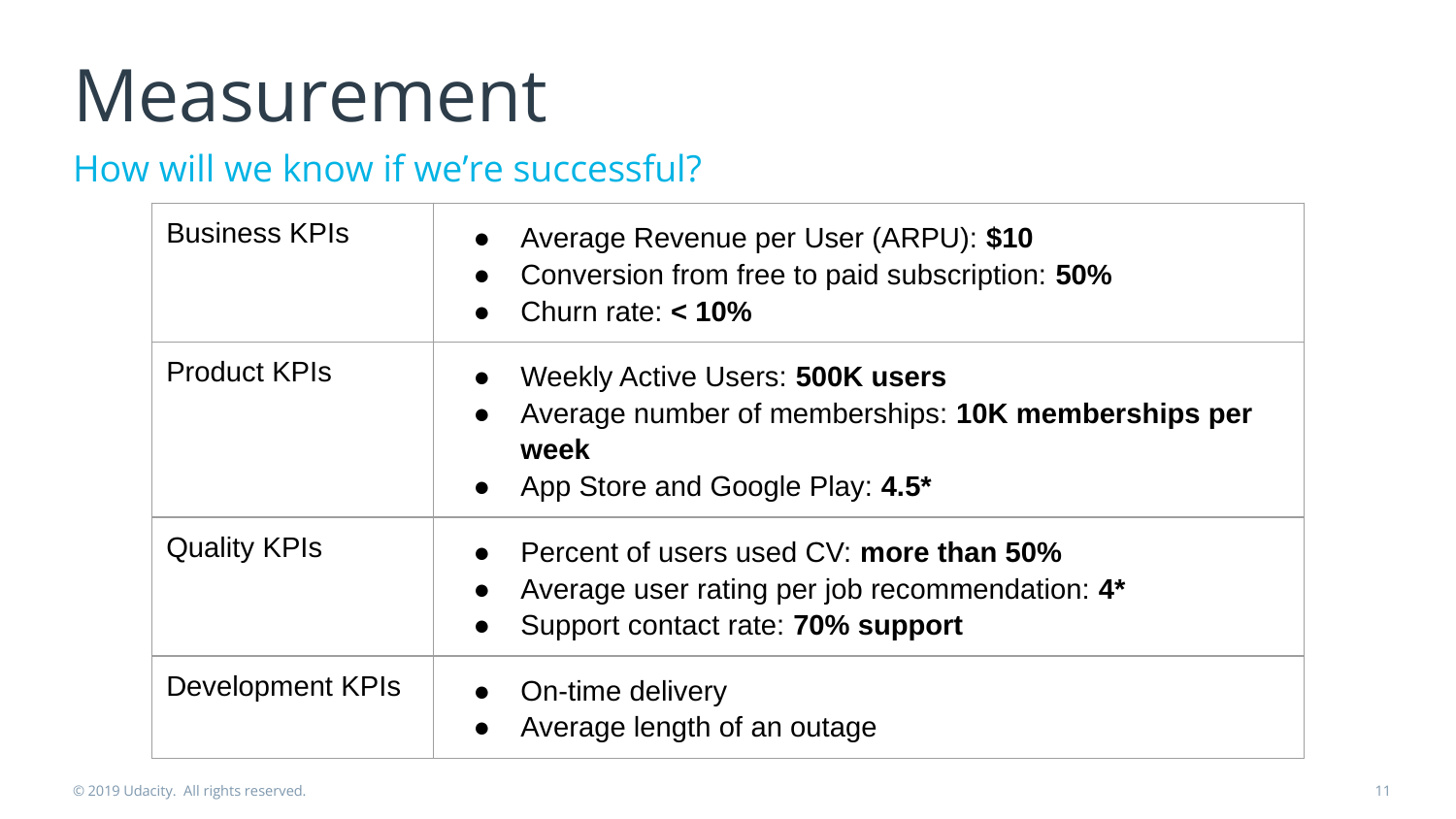

# Measurement
How will we know if we’re successful?
| Business KPIs | Average Revenue per User (ARPU): $10 Conversion from free to paid subscription: 50% Churn rate: < 10% |
| --- | --- |
| Product KPIs | Weekly Active Users: 500K users Average number of memberships: 10K memberships per week App Store and Google Play: 4.5\* |
| Quality KPIs | Percent of users used CV: more than 50% Average user rating per job recommendation: 4\* Support contact rate: 70% support |
| Development KPIs | On-time delivery Average length of an outage |
© 2019 Udacity.  All rights reserved.
11